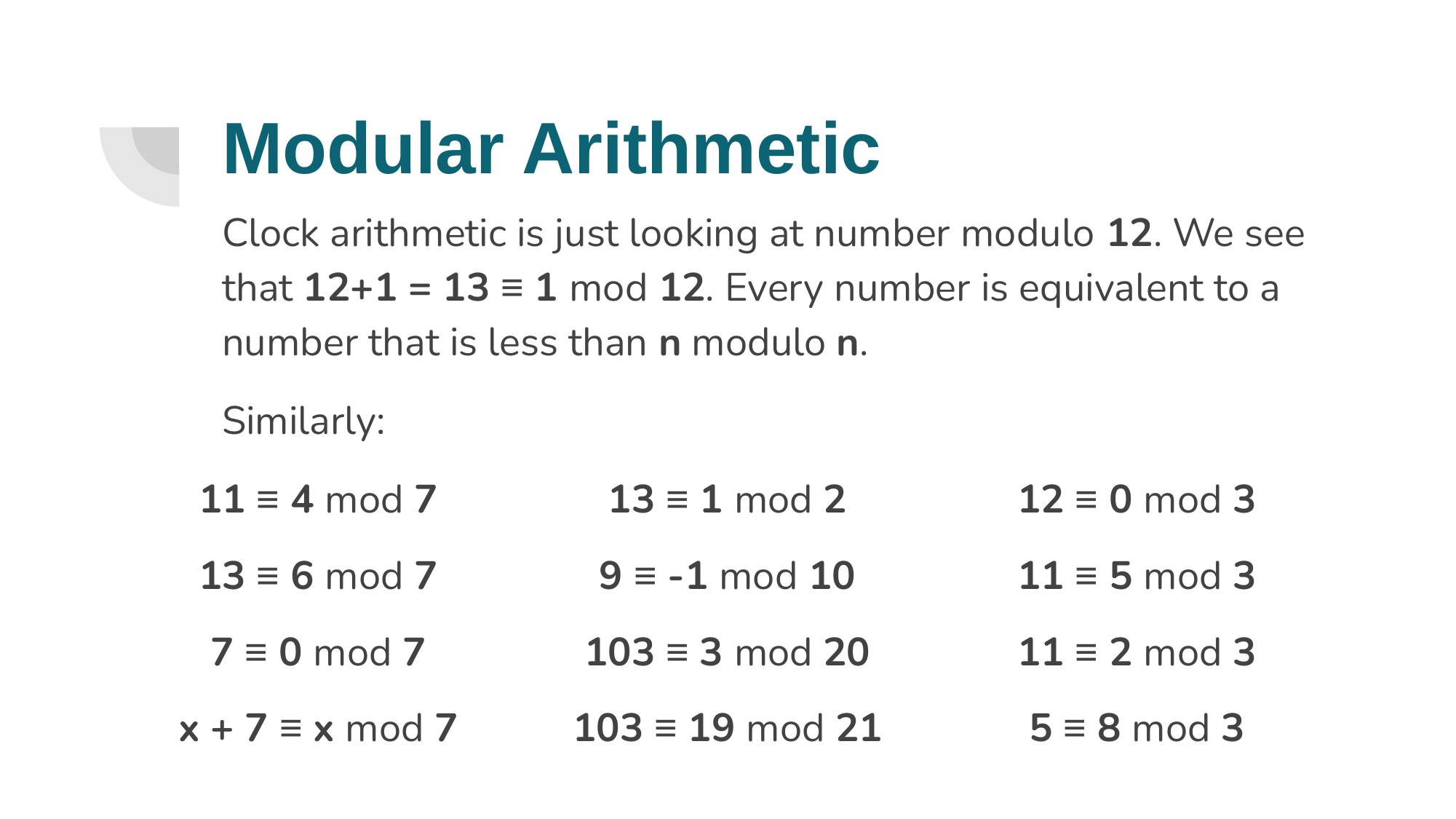

# Modular Arithmetic
Clock arithmetic is just looking at number modulo 12. We see that 12+1 = 13 ≡ 1 mod 12. Every number is equivalent to a number that is less than n modulo n.
Similarly:
| 11 ≡ 4 mod 7 | 13 ≡ 1 mod 2 | 12 ≡ 0 mod 3 |
| --- | --- | --- |
| 13 ≡ 6 mod 7 | 9 ≡ -1 mod 10 | 11 ≡ 5 mod 3 |
| 7 ≡ 0 mod 7 | 103 ≡ 3 mod 20 | 11 ≡ 2 mod 3 |
| x + 7 ≡ x mod 7 | 103 ≡ 19 mod 21 | 5 ≡ 8 mod 3 |